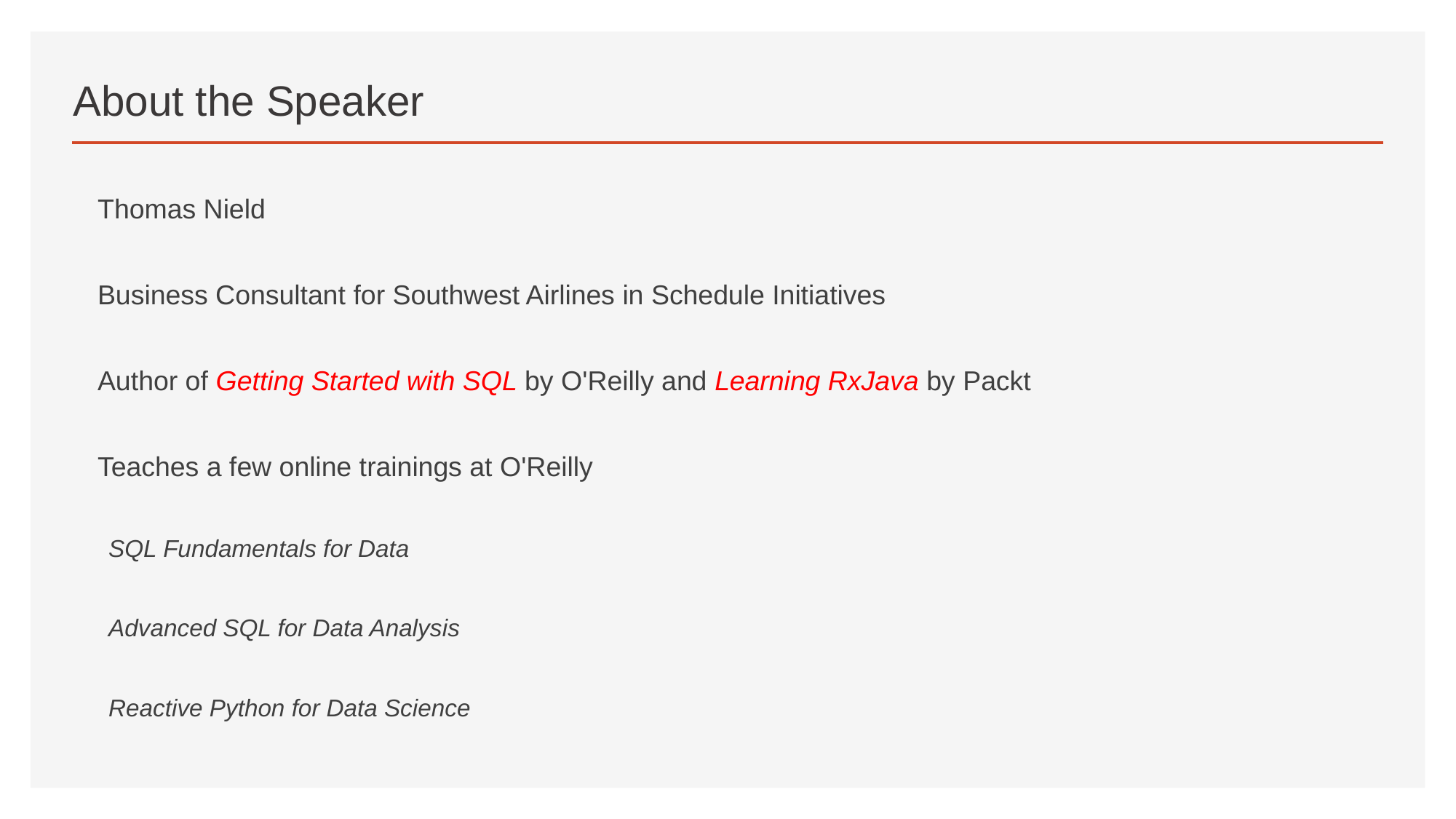

# About the Speaker
 Thomas Nield
 Business Consultant for Southwest Airlines in Schedule Initiatives
 Author of Getting Started with SQL by O'Reilly and Learning RxJava by Packt
 Teaches a few online trainings at O'Reilly
SQL Fundamentals for Data
Advanced SQL for Data Analysis
Reactive Python for Data Science